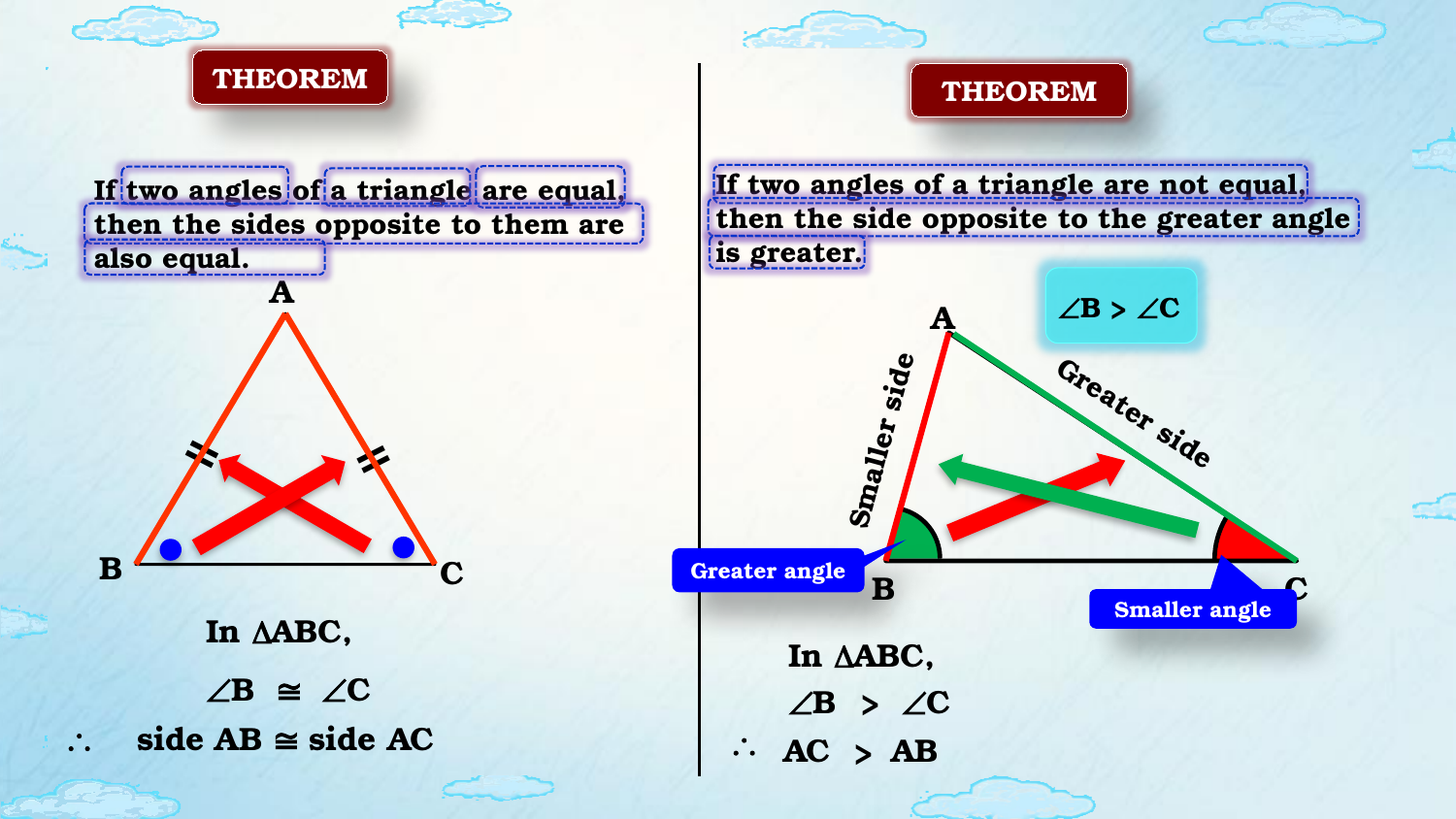

THEOREM
THEOREM
If two angles of a triangle are equal,
then the sides opposite to them are
also equal.
If two angles of a triangle are not equal,
then the side opposite to the greater angle
is greater.

A

B
C

∠B > ∠C
A

C
B

Greater side

Smaller side
ll
ll

Greater angle
In ΔABC,
∠B  ≅  ∠C
Smaller angle
In ΔABC,
∠B
>
∠C
∴
side AB ≅ side AC
∴
AC
AB
>